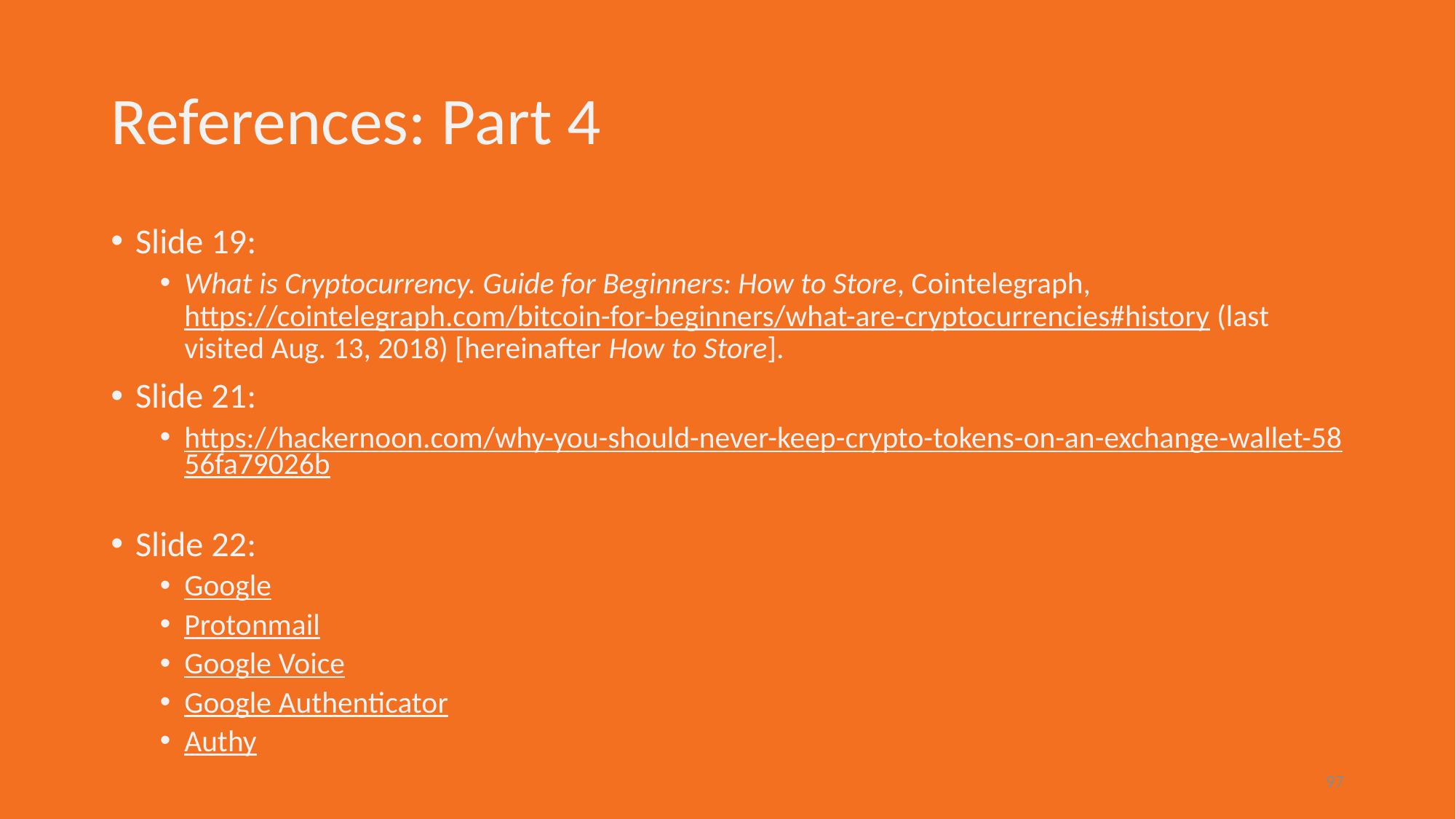

# References: Part 4
Slide 19:
What is Cryptocurrency. Guide for Beginners: How to Store, Cointelegraph, https://cointelegraph.com/bitcoin-for-beginners/what-are-cryptocurrencies#history (last visited Aug. 13, 2018) [hereinafter How to Store].
Slide 21:
https://hackernoon.com/why-you-should-never-keep-crypto-tokens-on-an-exchange-wallet-5856fa79026b
Slide 22:
Google
Protonmail
Google Voice
Google Authenticator
Authy

97